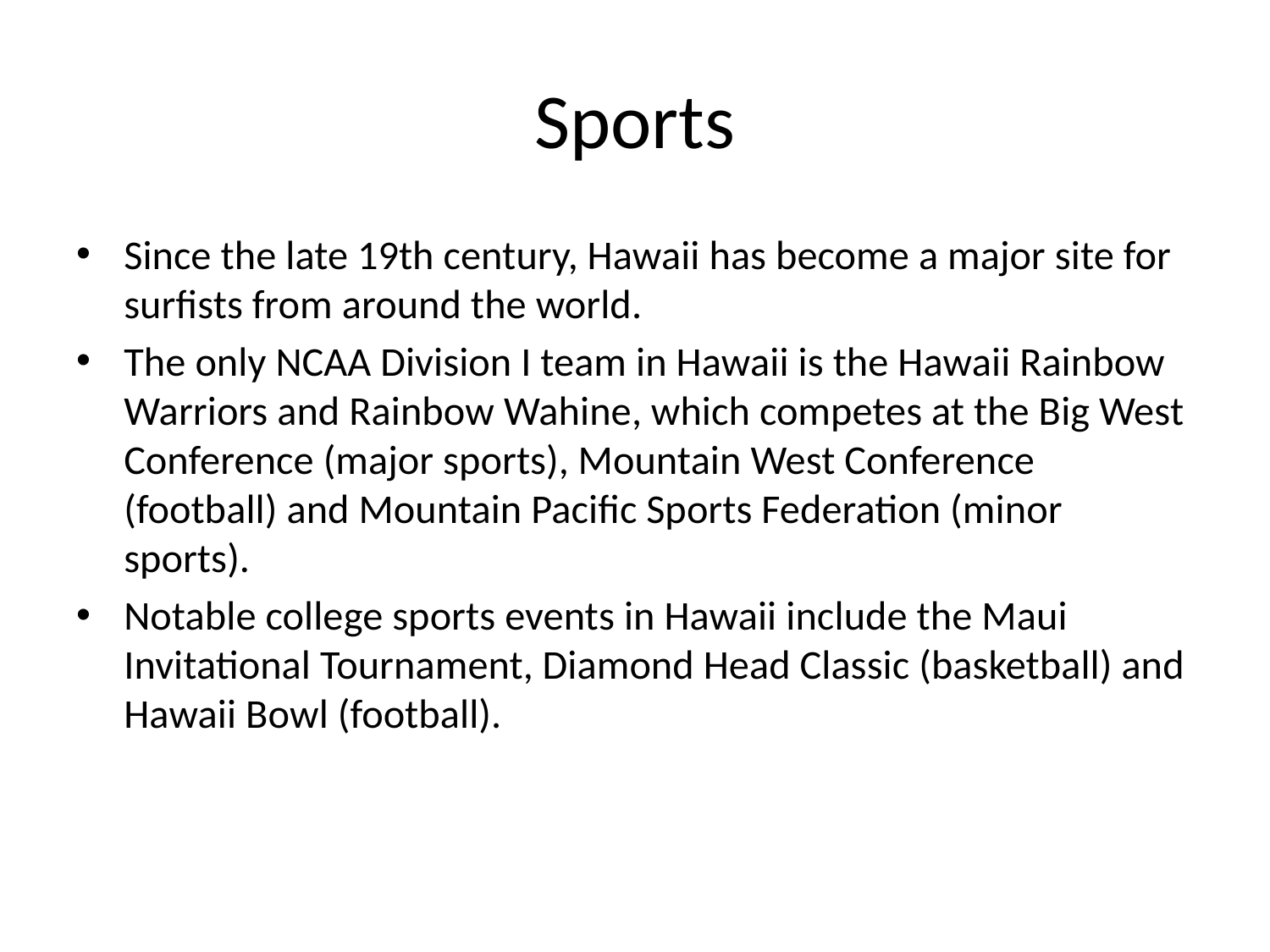

# Sports
Since the late 19th century, Hawaii has become a major site for surfists from around the world.
The only NCAA Division I team in Hawaii is the Hawaii Rainbow Warriors and Rainbow Wahine, which competes at the Big West Conference (major sports), Mountain West Conference (football) and Mountain Pacific Sports Federation (minor sports).
Notable college sports events in Hawaii include the Maui Invitational Tournament, Diamond Head Classic (basketball) and Hawaii Bowl (football).